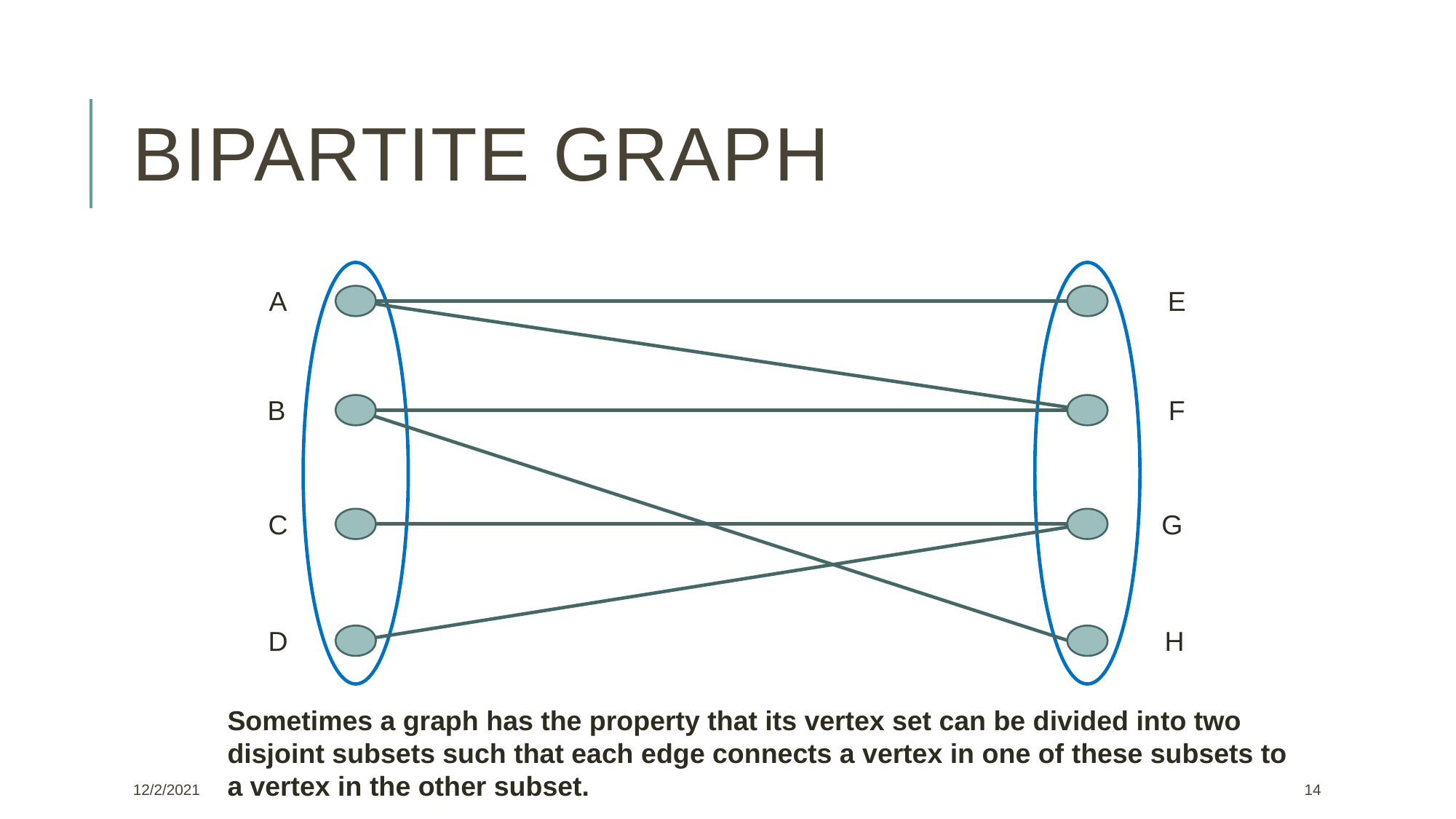

# Bipartite graph

A
E

B
F

C
G

D
H

Sometimes a graph has the property that its vertex set can be divided into two disjoint subsets such that each edge connects a vertex in one of these subsets to a vertex in the other subset.
12/2/2021
14